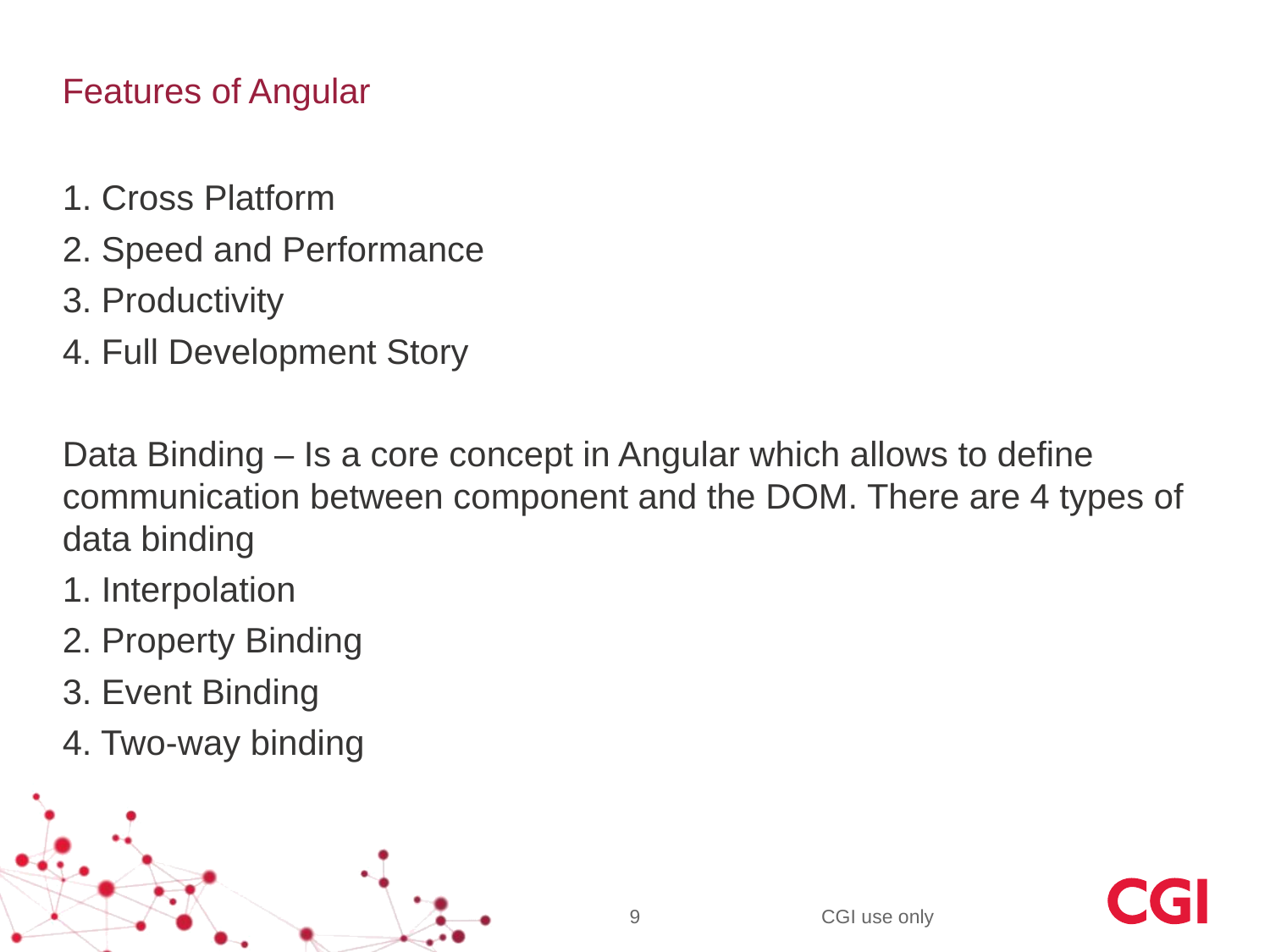

# Features of Angular
1. Cross Platform
2. Speed and Performance
3. Productivity
4. Full Development Story

Data Binding – Is a core concept in Angular which allows to define communication between component and the DOM. There are 4 types of data binding
1. Interpolation
2. Property Binding
3. Event Binding
4. Two-way binding

9